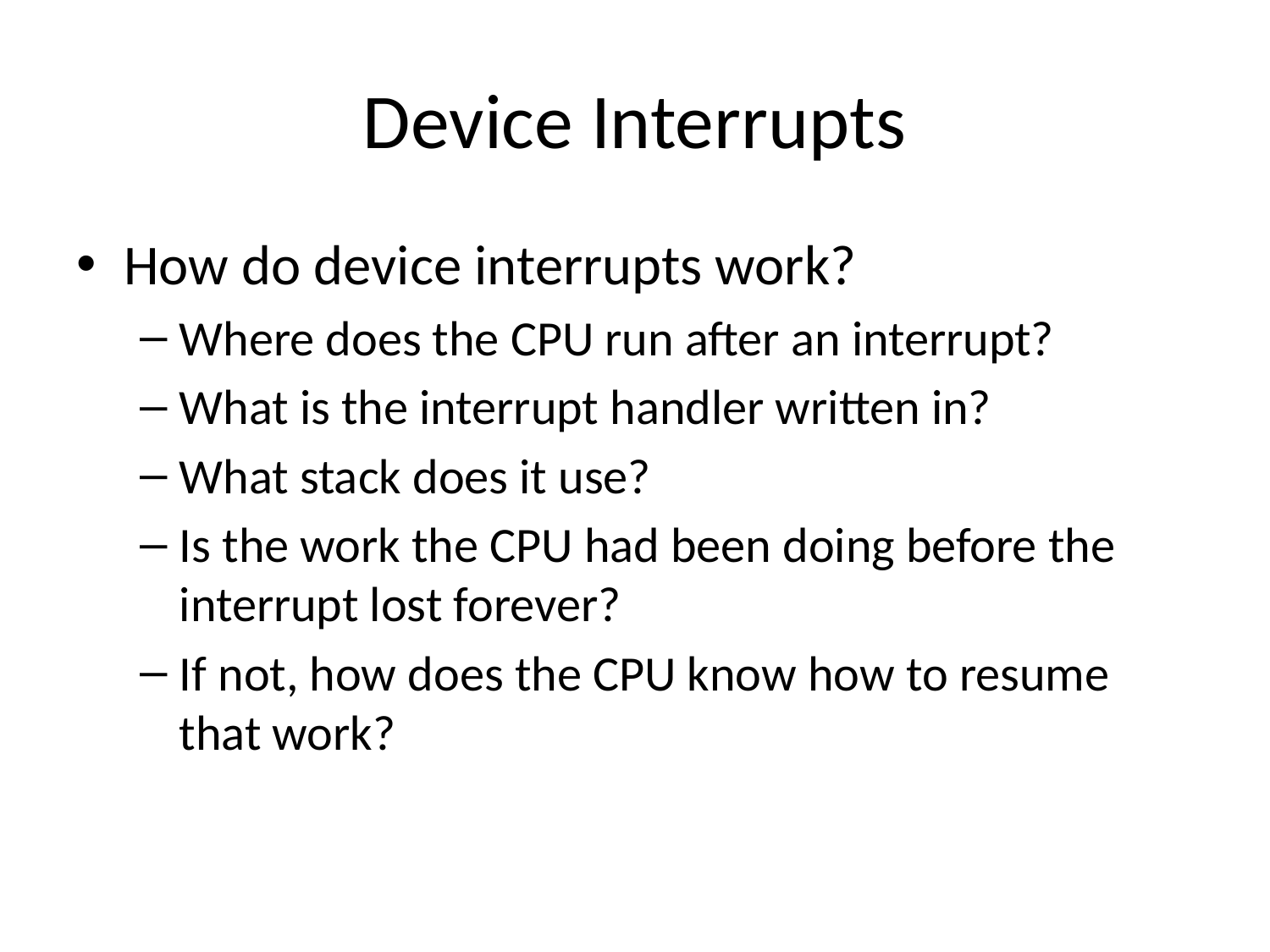

# Device Interrupts
How do device interrupts work?
Where does the CPU run after an interrupt?
What is the interrupt handler written in?
What stack does it use?
Is the work the CPU had been doing before the interrupt lost forever?
If not, how does the CPU know how to resume that work?